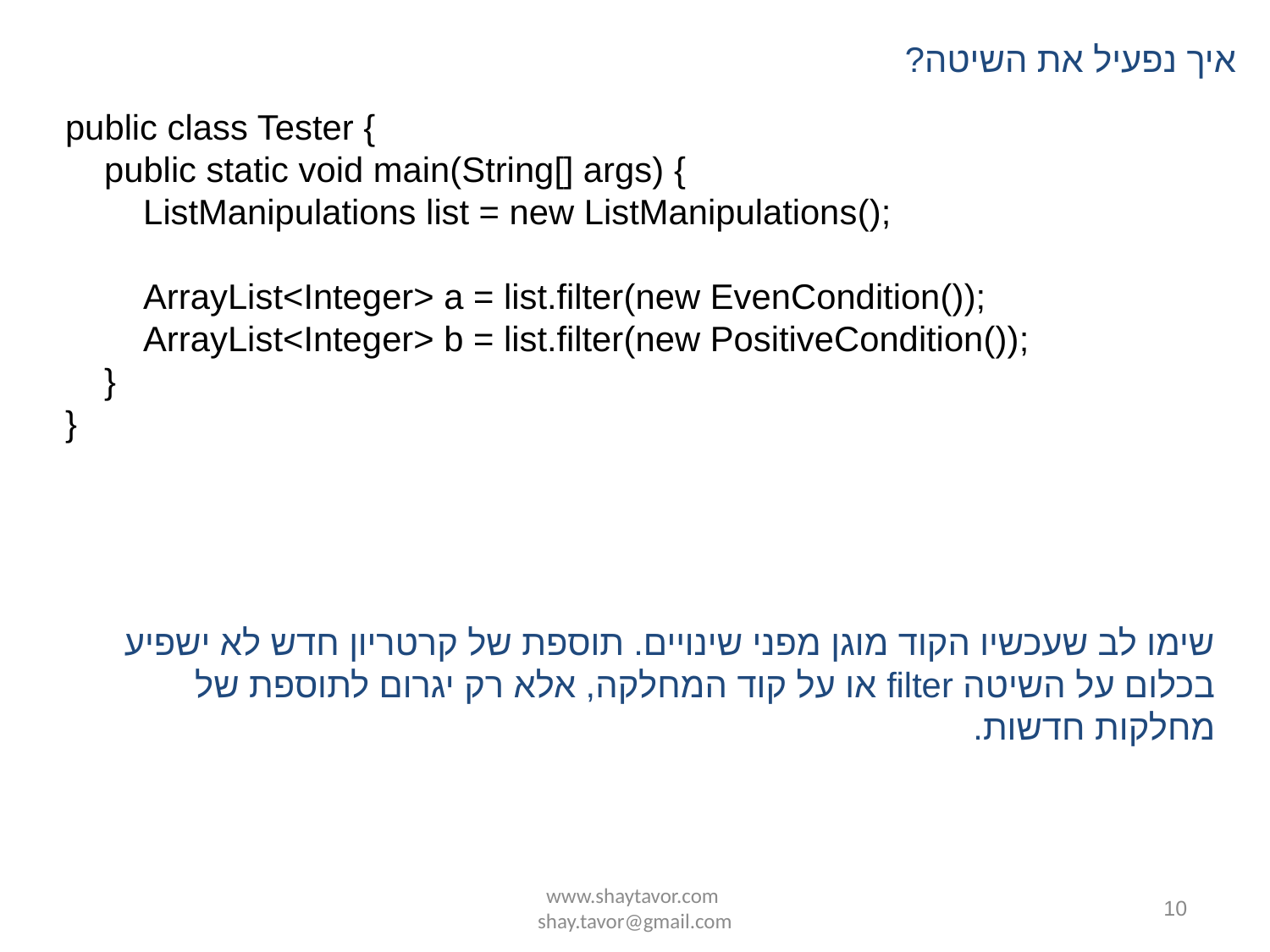

איך נפעיל את השיטה?
public class Tester {
    public static void main(String[] args) {
        ListManipulations list = new ListManipulations();

        ArrayList<Integer> a = list.filter(new EvenCondition());
        ArrayList<Integer> b = list.filter(new PositiveCondition());
    }
}
שימו לב שעכשיו הקוד מוגן מפני שינויים. תוספת של קרטריון חדש לא ישפיע בכלום על השיטה filter או על קוד המחלקה, אלא רק יגרום לתוספת של מחלקות חדשות.
www.shaytavor.com  shay.tavor@gmail.com
10